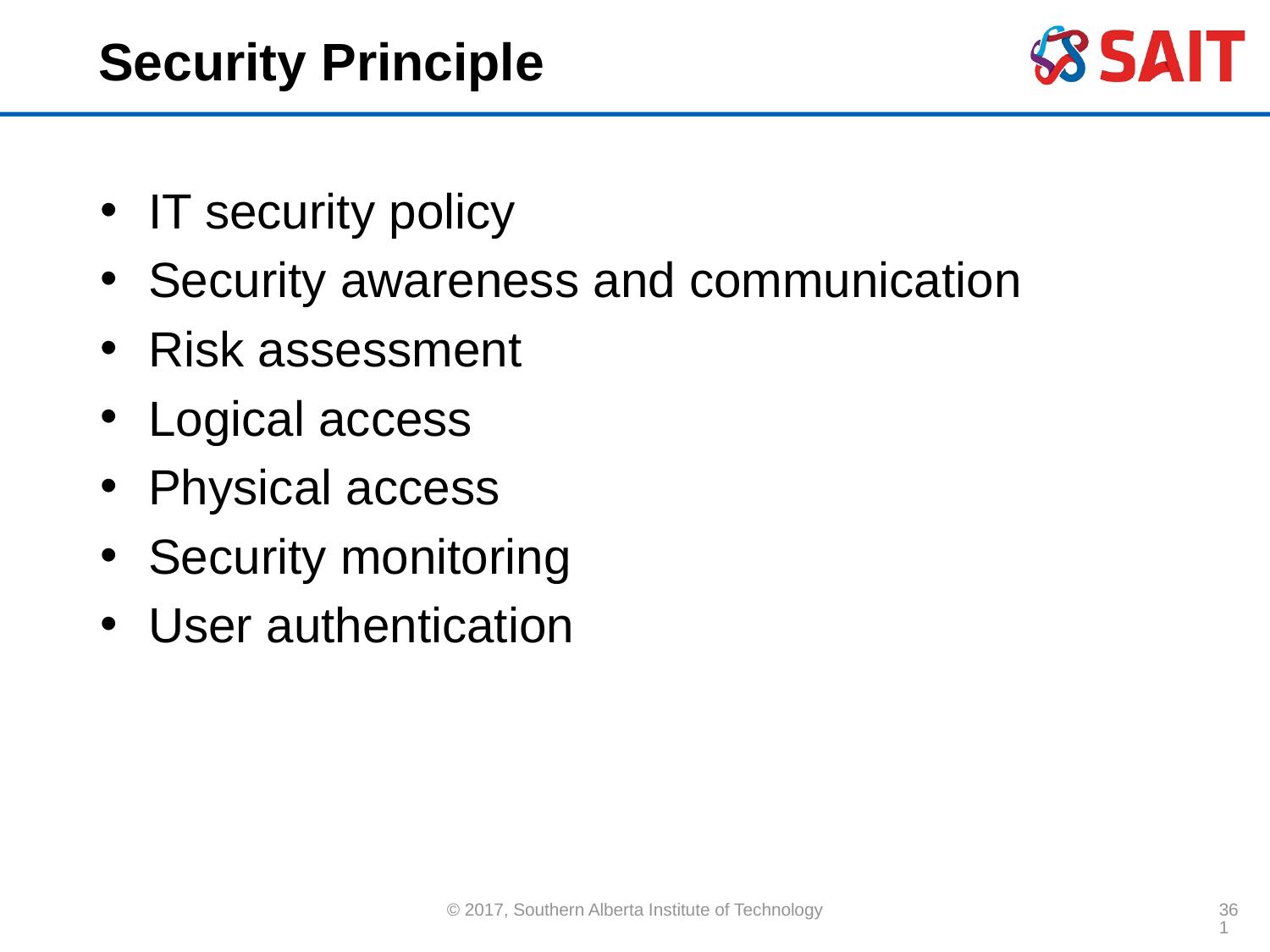

# Security Principle
IT security policy
Security awareness and communication
Risk assessment
Logical access
Physical access
Security monitoring
User authentication